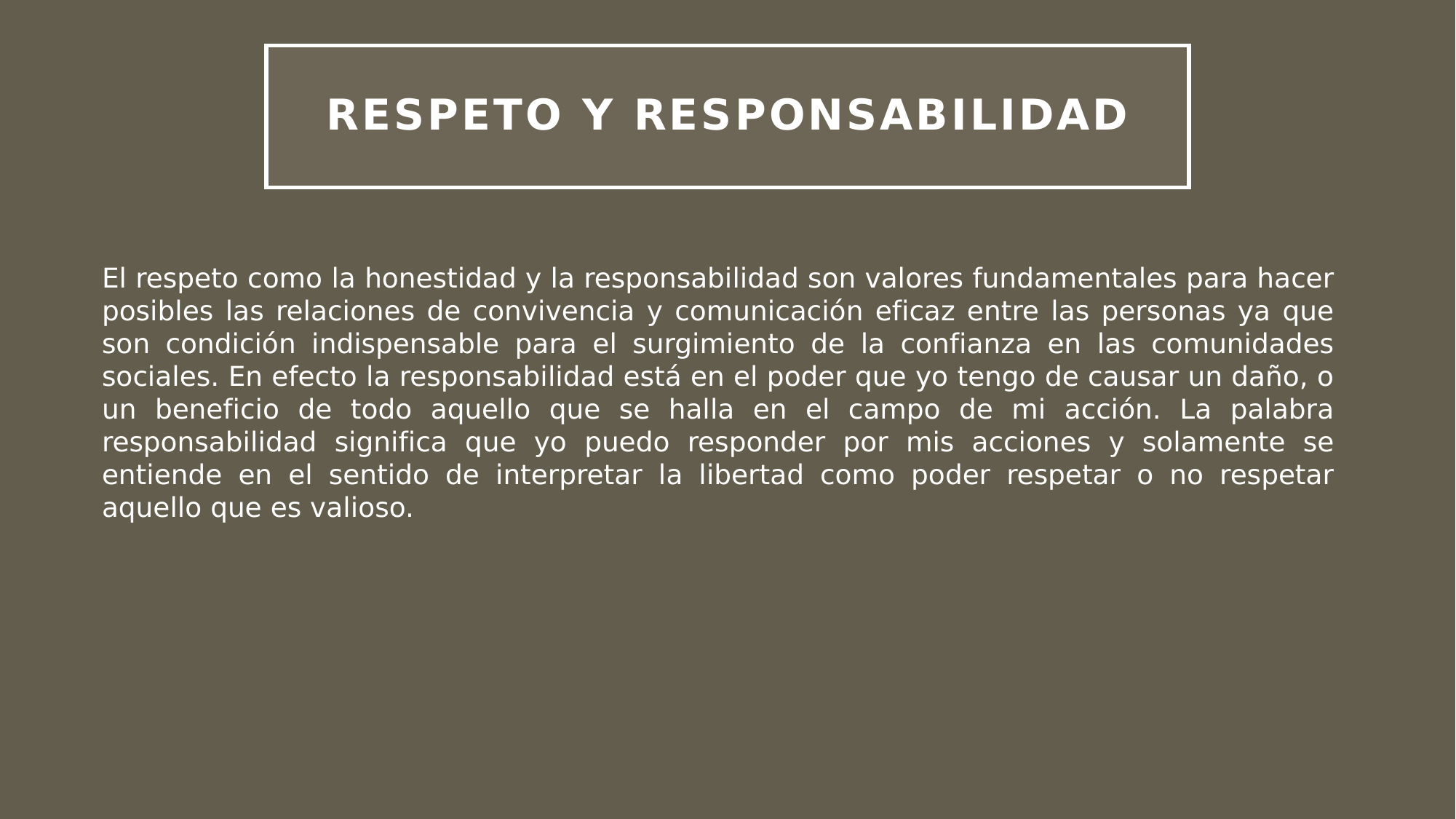

# RESPETO Y RESPONSABILIDAD
El respeto como la honestidad y la responsabilidad son valores fundamentales para hacer posibles las relaciones de convivencia y comunicación eficaz entre las personas ya que son condición indispensable para el surgimiento de la confianza en las comunidades sociales. En efecto la responsabilidad está en el poder que yo tengo de causar un daño, o un beneficio de todo aquello que se halla en el campo de mi acción. La palabra responsabilidad significa que yo puedo responder por mis acciones y solamente se entiende en el sentido de interpretar la libertad como poder respetar o no respetar aquello que es valioso.